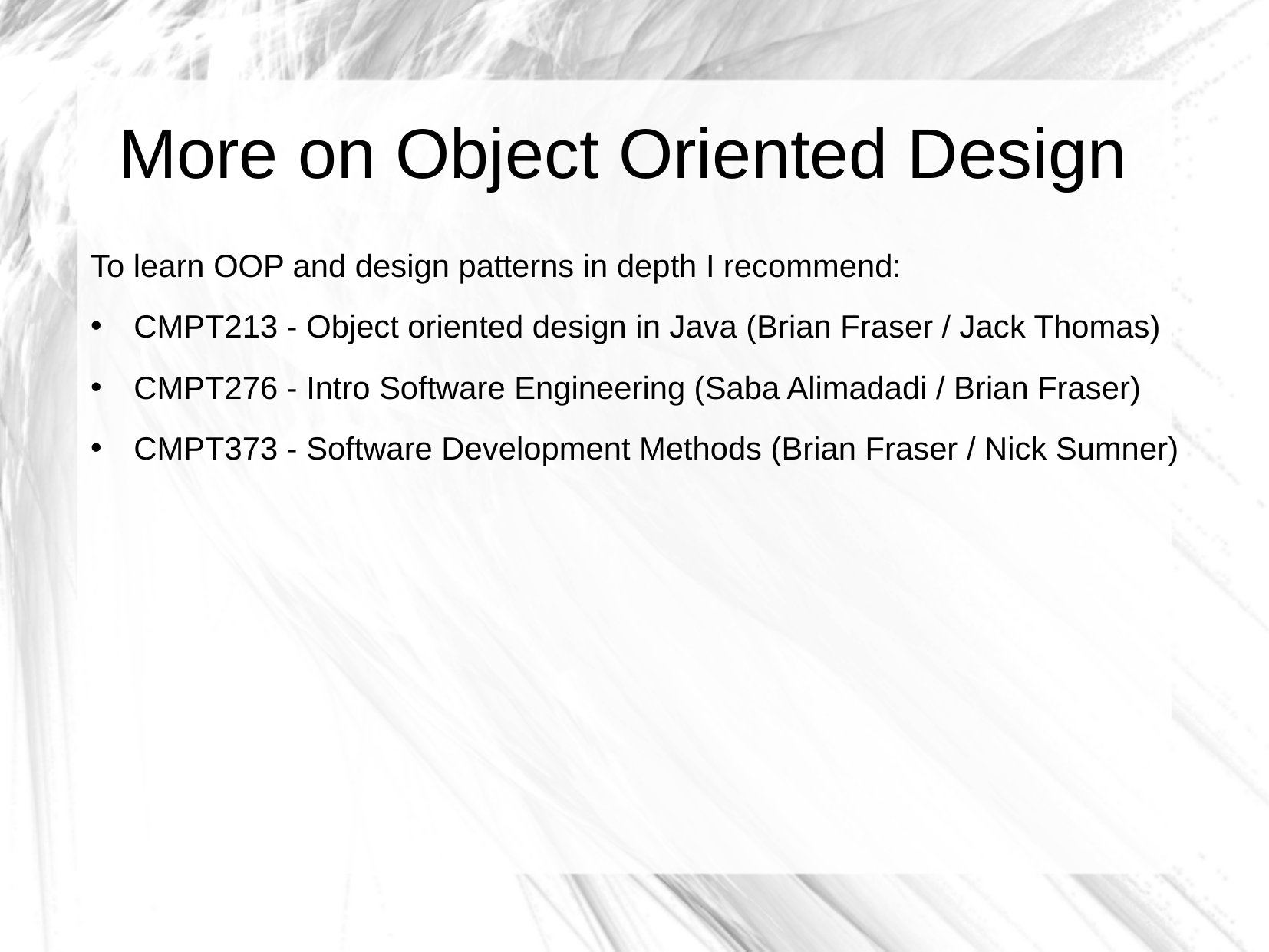

More on Object Oriented Design
To learn OOP and design patterns in depth I recommend:
CMPT213 - Object oriented design in Java (Brian Fraser / Jack Thomas)
CMPT276 - Intro Software Engineering (Saba Alimadadi / Brian Fraser)
CMPT373 - Software Development Methods (Brian Fraser / Nick Sumner)